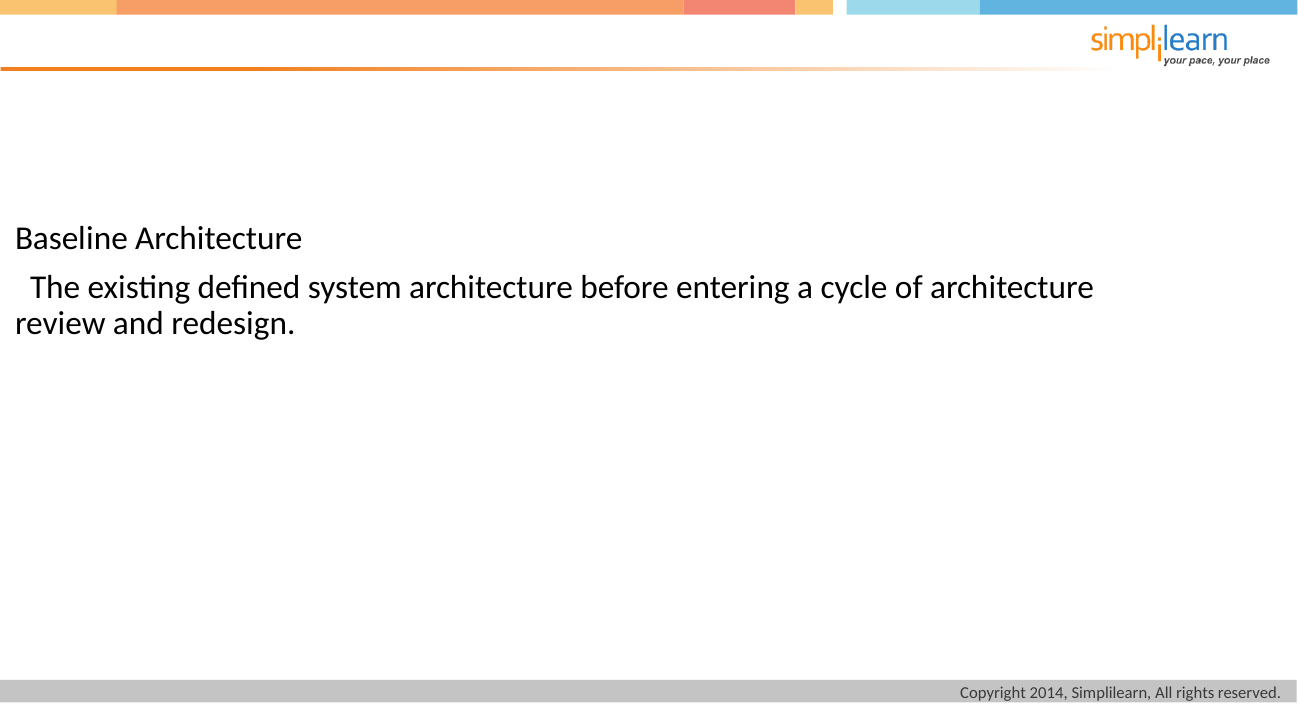

Baseline Architecture
  The existing defined system architecture before entering a cycle of architecture review and redesign.